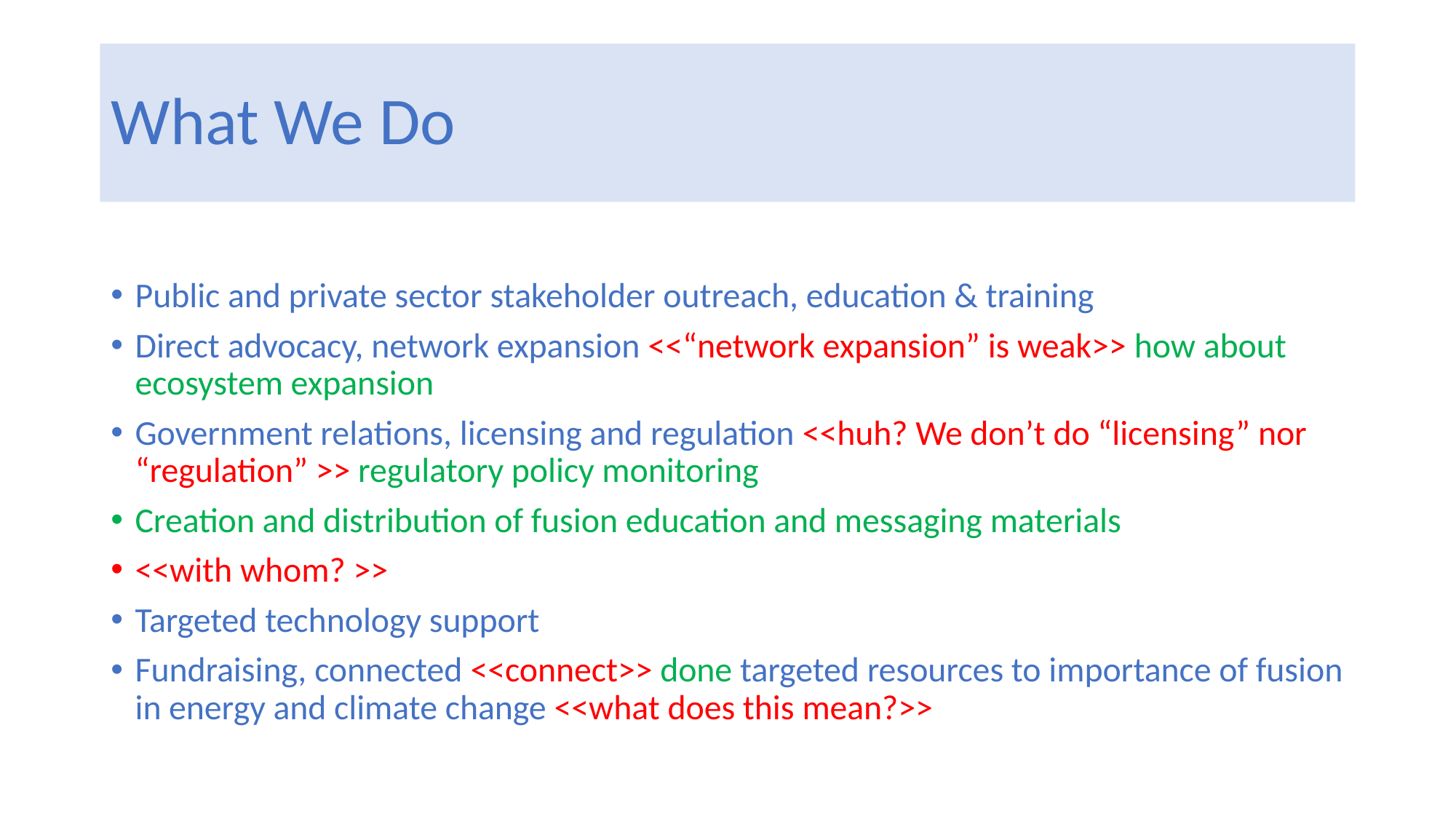

# What We Do

Public and private sector stakeholder outreach, education & training
Direct advocacy, network expansion <<“network expansion” is weak>> how about ecosystem expansion
Government relations, licensing and regulation <<huh? We don’t do “licensing” nor “regulation” >> regulatory policy monitoring
Creation and distribution of fusion education and messaging materials
<<with whom? >>
Targeted technology support
Fundraising, connected <<connect>> done targeted resources to importance of fusion in energy and climate change <<what does this mean?>>